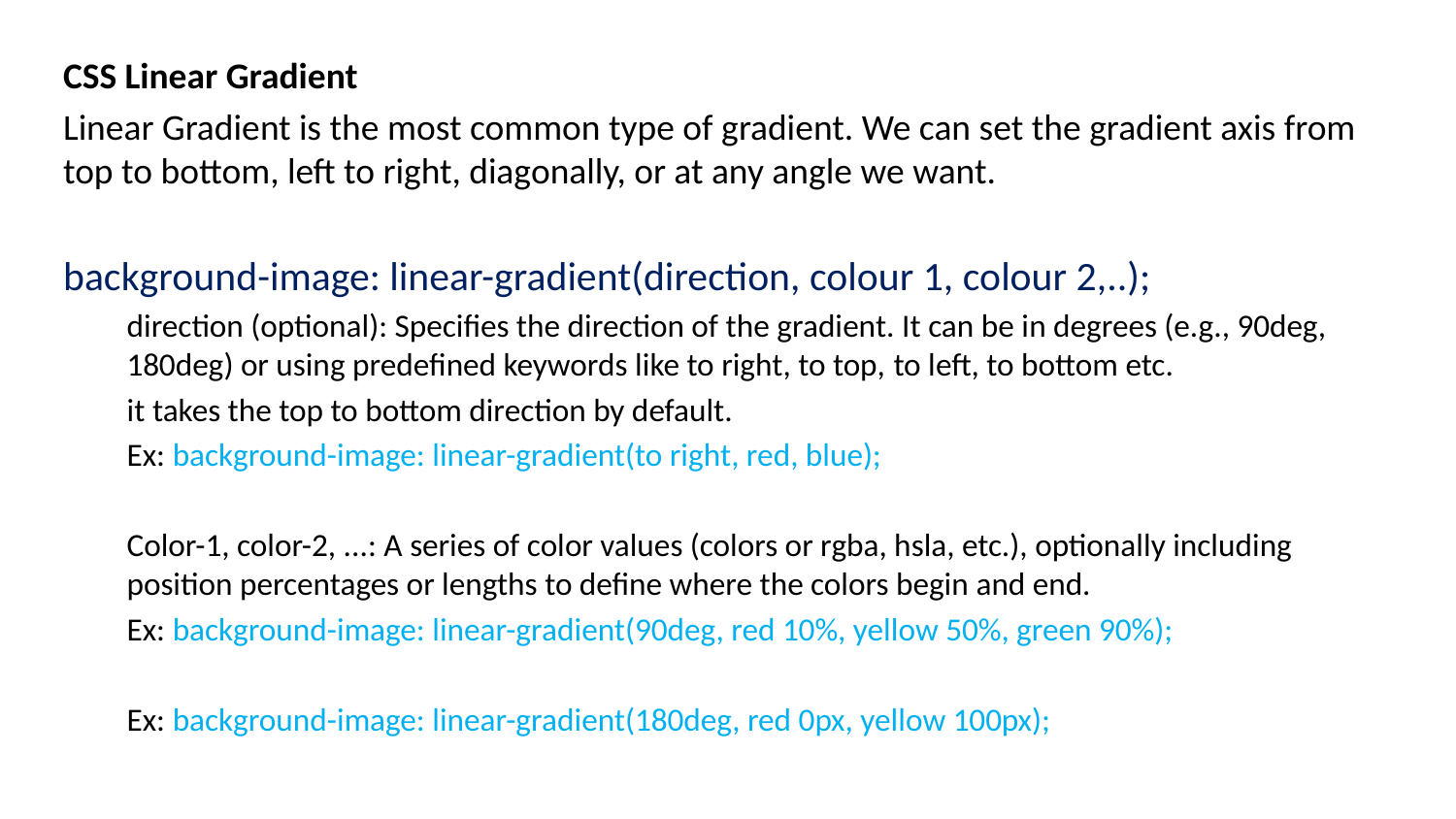

CSS Linear Gradient
Linear Gradient is the most common type of gradient. We can set the gradient axis from top to bottom, left to right, diagonally, or at any angle we want.

background-image: linear-gradient(direction, colour 1, colour 2,..);
direction (optional): Specifies the direction of the gradient. It can be in degrees (e.g., 90deg, 180deg) or using predefined keywords like to right, to top, to left, to bottom etc.
it takes the top to bottom direction by default.
Ex: background-image: linear-gradient(to right, red, blue);

Color-1, color-2, ...: A series of color values (colors or rgba, hsla, etc.), optionally including position percentages or lengths to define where the colors begin and end.
Ex: background-image: linear-gradient(90deg, red 10%, yellow 50%, green 90%);

Ex: background-image: linear-gradient(180deg, red 0px, yellow 100px);